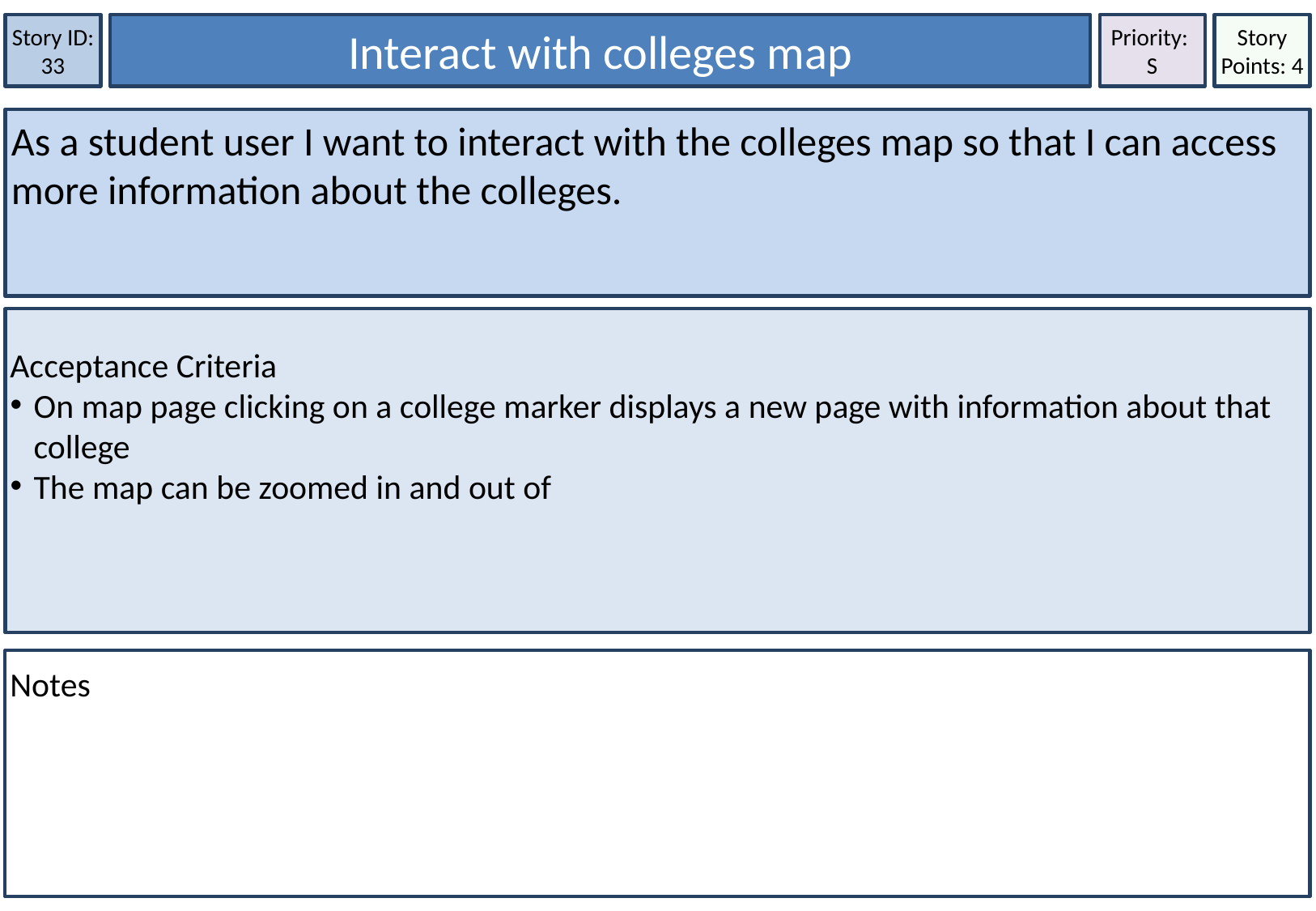

Story Points: 4

Interact with colleges map
Story ID: 33
Priority:
S

As a student user I want to interact with the colleges map so that I can access more information about the colleges.

Acceptance Criteria
On map page clicking on a college marker displays a new page with information about that college
The map can be zoomed in and out of

Notes